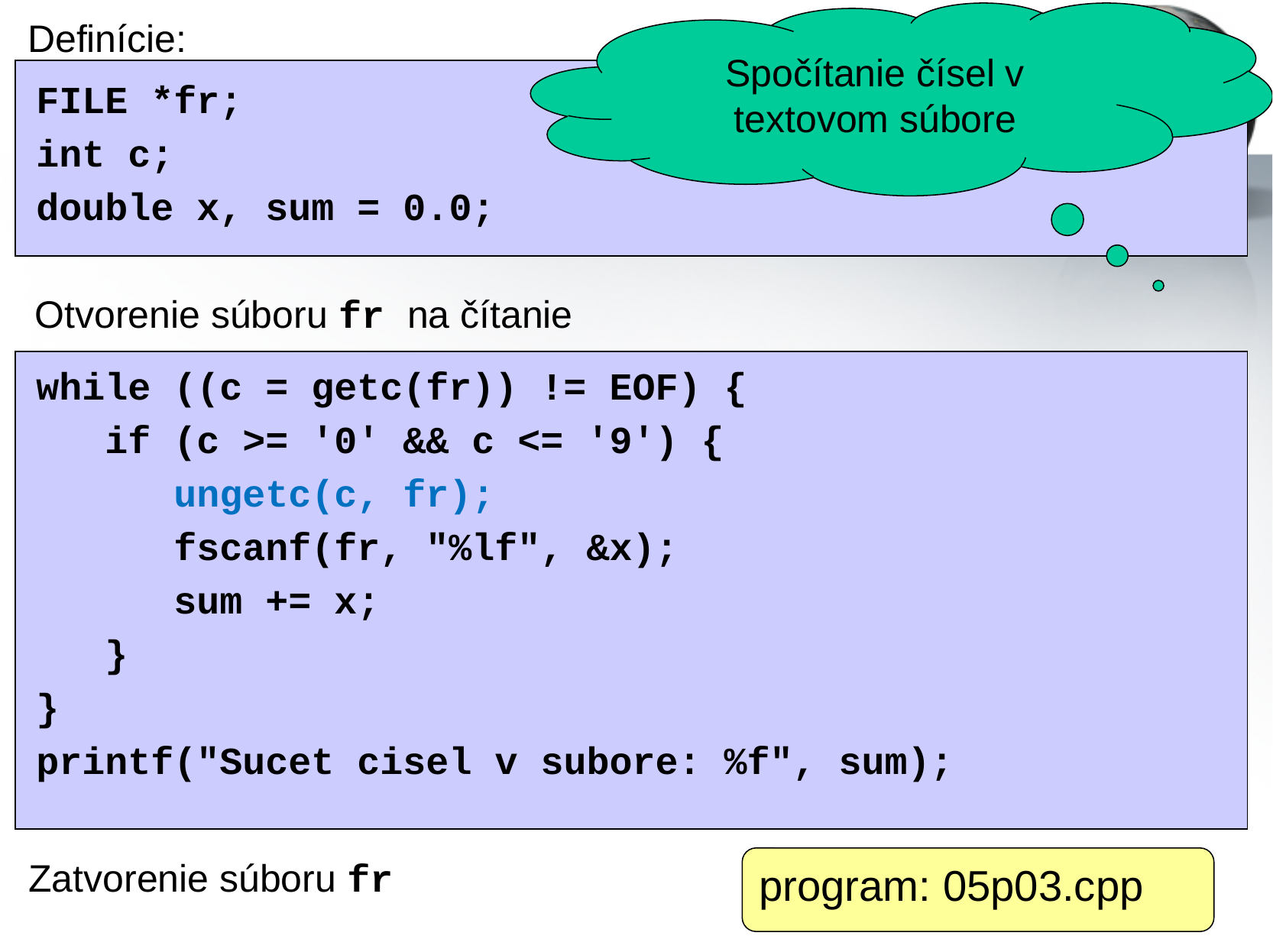

Spočítanie čísel v textovom súbore
Definície:

FILE *fr;
int c;
double x, sum = 0.0;
Otvorenie súboru fr na čítanie

while ((c = getc(fr)) != EOF) {
   if (c >= '0' && c <= '9') {
      ungetc(c, fr);
      fscanf(fr, "%lf", &x);
      sum += x;
   }
}
printf("Sucet cisel v subore: %f", sum);
program: 05p03.cpp
Zatvorenie súboru fr